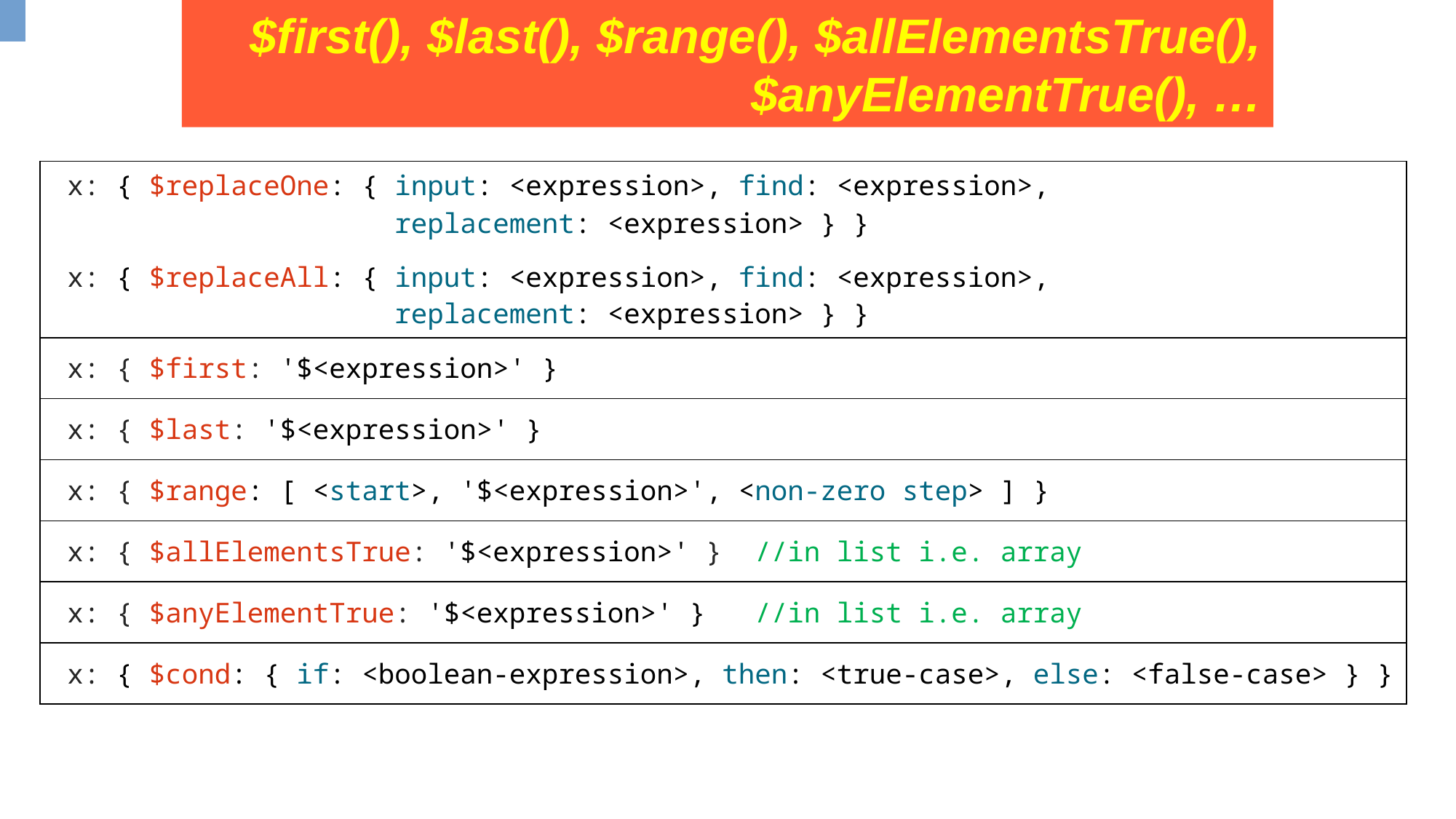

$first(), $last(), $range(), $allElementsTrue(), $anyElementTrue(), …
| x: { $replaceOne: { input: <expression>, find: <expression>, replacement: <expression> } } x: { $replaceAll: { input: <expression>, find: <expression>, replacement: <expression> } } |
| --- |
| x: { $first: '$<expression>' } |
| x: { $last: '$<expression>' } |
| x: { $range: [ <start>, '$<expression>', <non-zero step> ] } |
| x: { $allElementsTrue: '$<expression>' } //in list i.e. array |
| x: { $anyElementTrue: '$<expression>' } //in list i.e. array |
| x: { $cond: { if: <boolean-expression>, then: <true-case>, else: <false-case> } } |